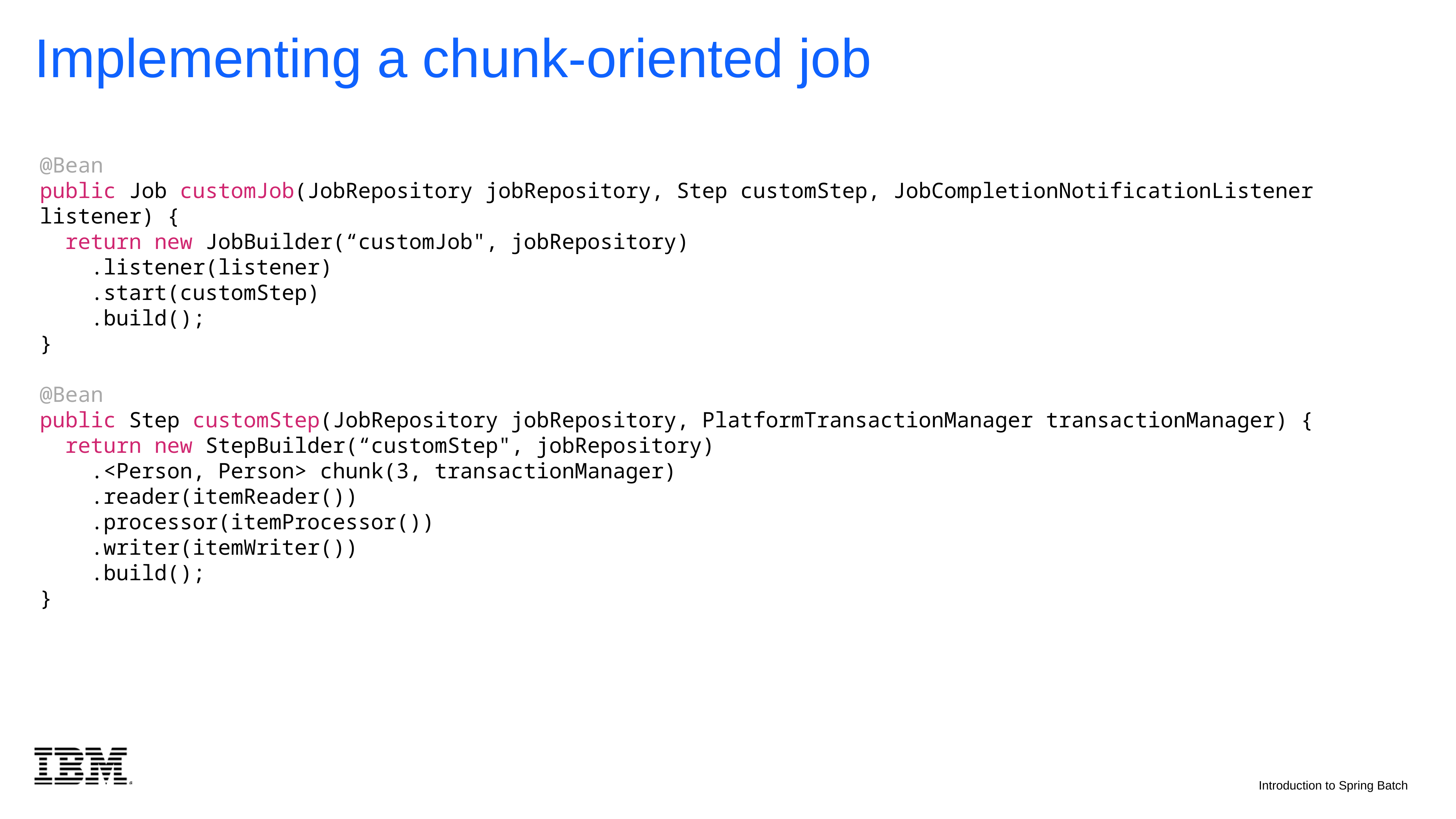

# Implementing a chunk-oriented job
@Bean
public Job customJob(JobRepository jobRepository, Step customStep, JobCompletionNotificationListener listener) {
  return new JobBuilder(“customJob", jobRepository)
    .listener(listener)
    .start(customStep)
    .build();
}

@Bean
public Step customStep(JobRepository jobRepository, PlatformTransactionManager transactionManager) {
  return new StepBuilder(“customStep", jobRepository)
    .<Person, Person> chunk(3, transactionManager)
    .reader(itemReader())
    .processor(itemProcessor())
    .writer(itemWriter())
    .build();
}
Introduction to Spring Batch